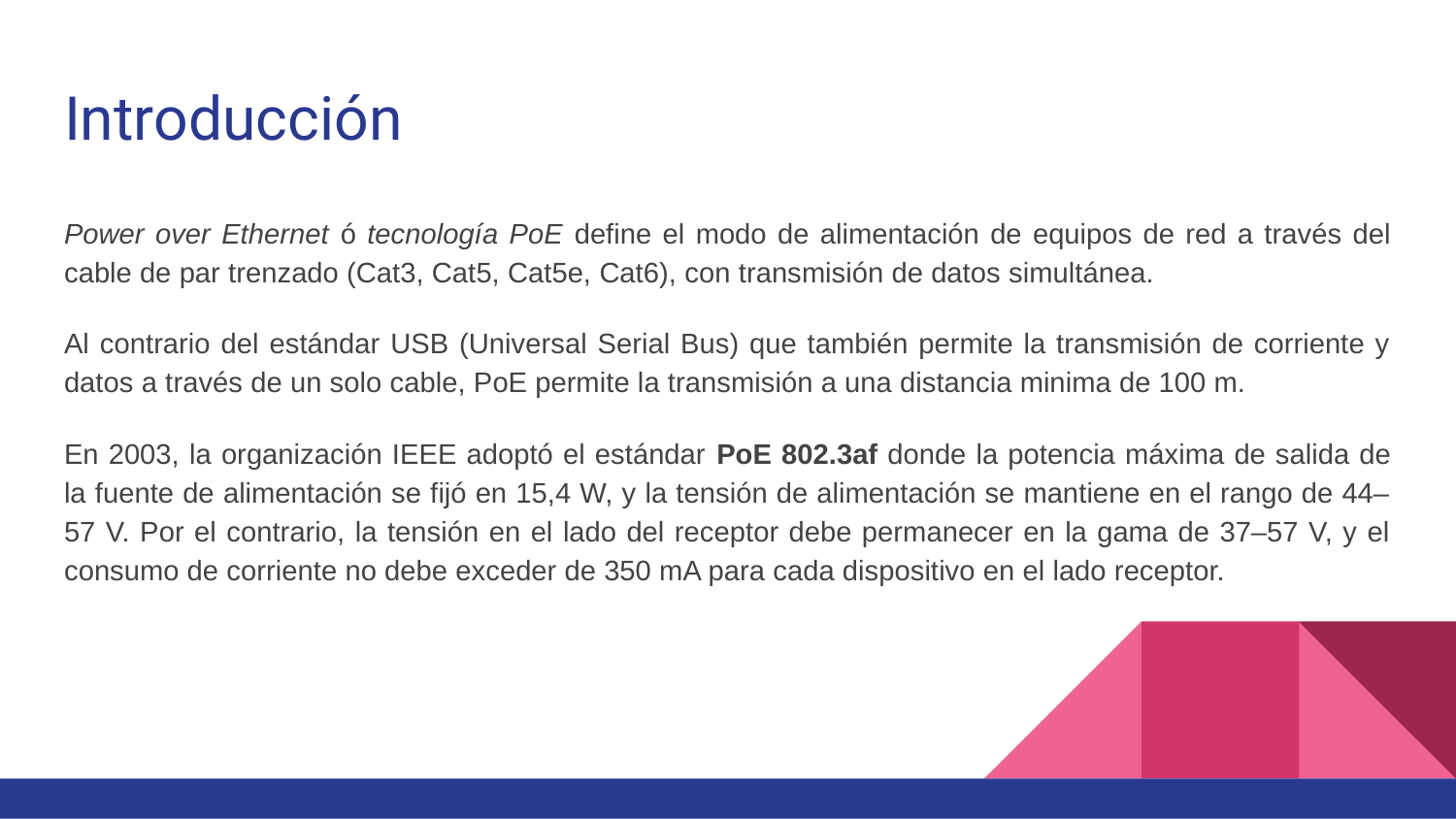

# Introducción
Power over Ethernet ó tecnología PoE define el modo de alimentación de equipos de red a través del cable de par trenzado (Cat3, Cat5, Cat5e, Cat6), con transmisión de datos simultánea.
Al contrario del estándar USB (Universal Serial Bus) que también permite la transmisión de corriente y datos a través de un solo cable, PoE permite la transmisión a una distancia minima de 100 m.
En 2003, la organización IEEE adoptó el estándar PoE 802.3af donde la potencia máxima de salida de la fuente de alimentación se fijó en 15,4 W, y la tensión de alimentación se mantiene en el rango de 44–57 V. Por el contrario, la tensión en el lado del receptor debe permanecer en la gama de 37–57 V, y el consumo de corriente no debe exceder de 350 mA para cada dispositivo en el lado receptor.